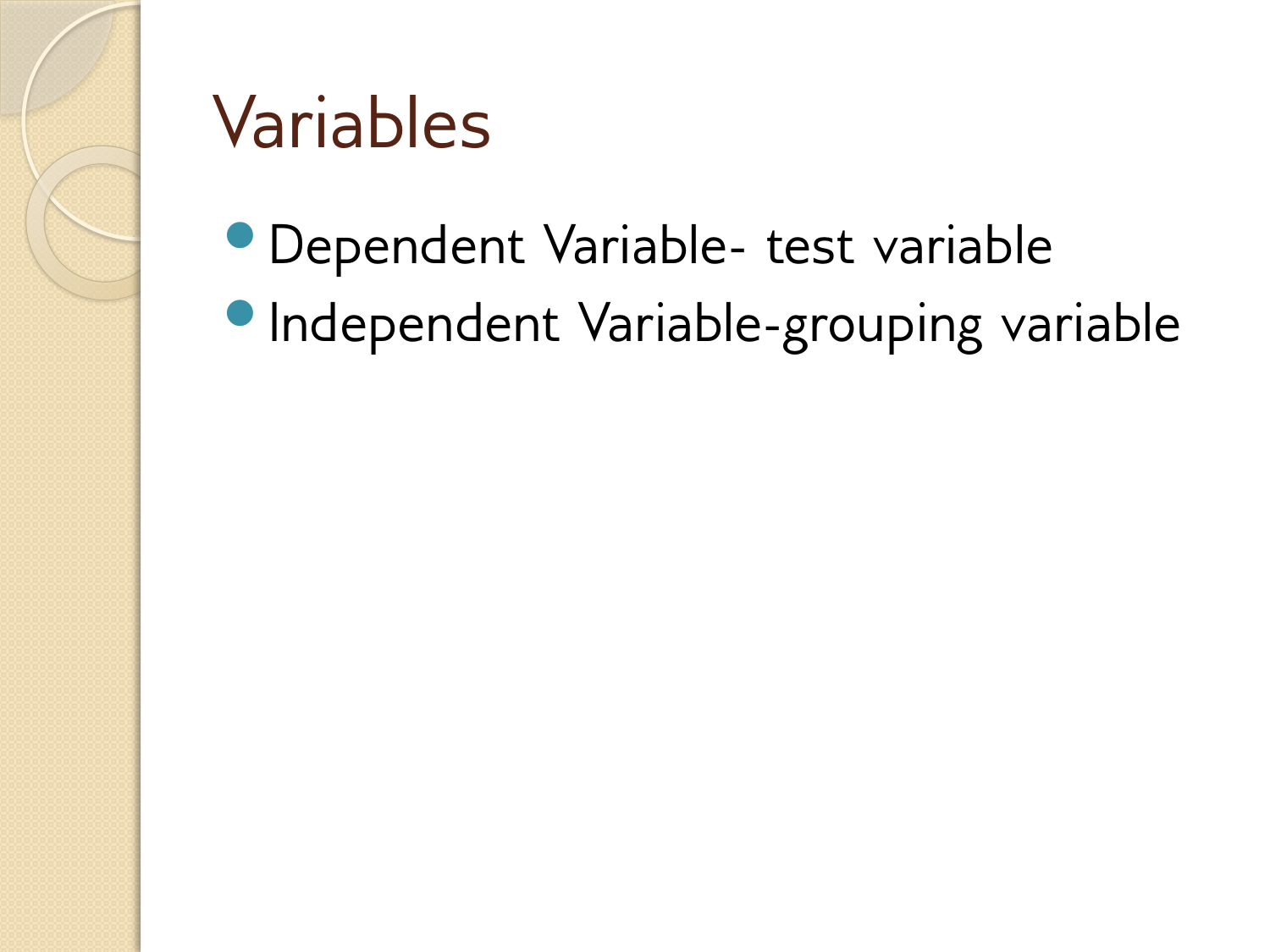

# Variables
Dependent Variable- test variable
Independent Variable-grouping variable